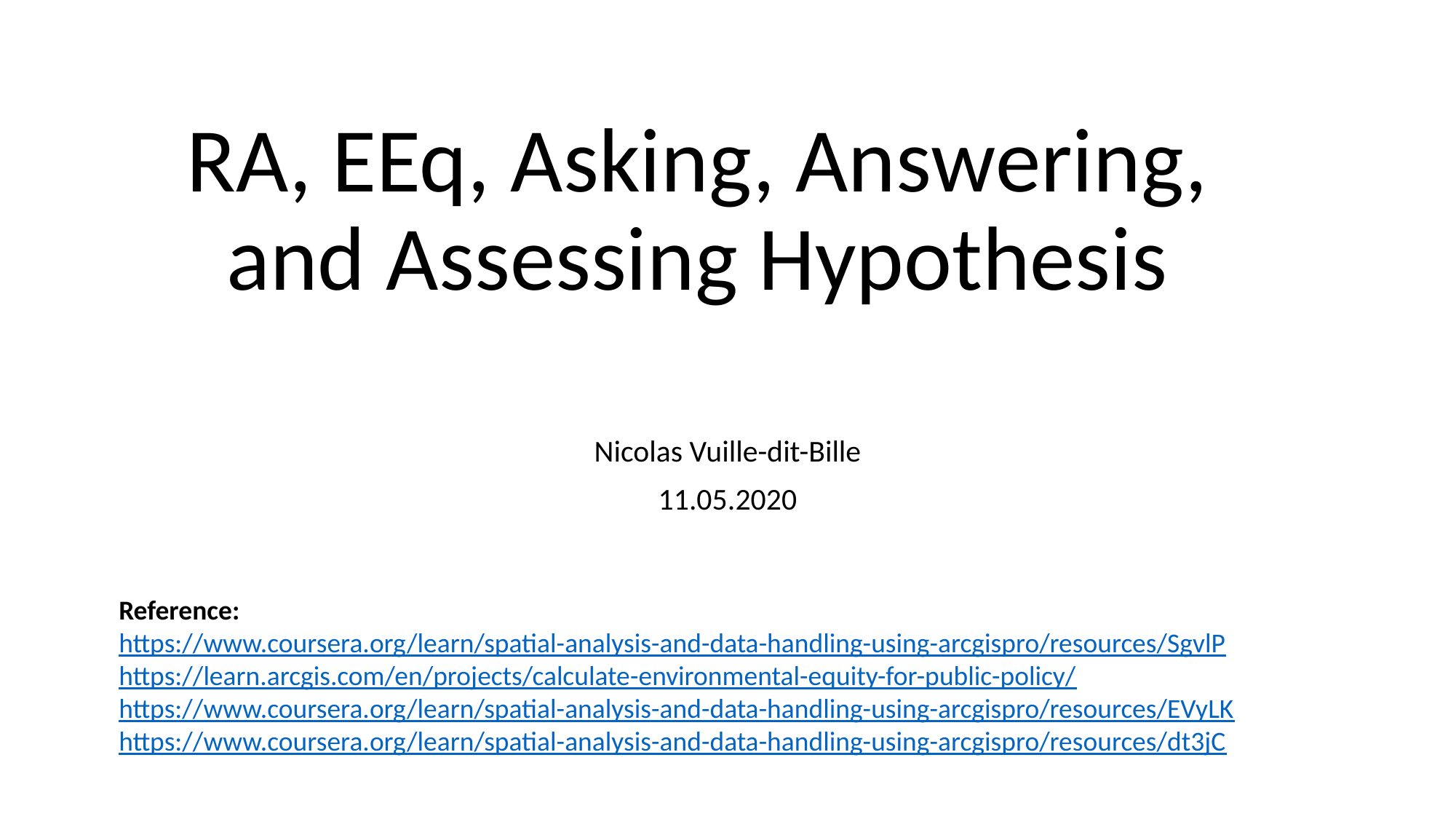

# RA, EEq, Asking, Answering, and Assessing Hypothesis
Nicolas Vuille-dit-Bille
11.05.2020

Reference:
https://www.coursera.org/learn/spatial-analysis-and-data-handling-using-arcgispro/resources/SgvlP
https://learn.arcgis.com/en/projects/calculate-environmental-equity-for-public-policy/
https://www.coursera.org/learn/spatial-analysis-and-data-handling-using-arcgispro/resources/EVyLK
https://www.coursera.org/learn/spatial-analysis-and-data-handling-using-arcgispro/resources/dt3jC